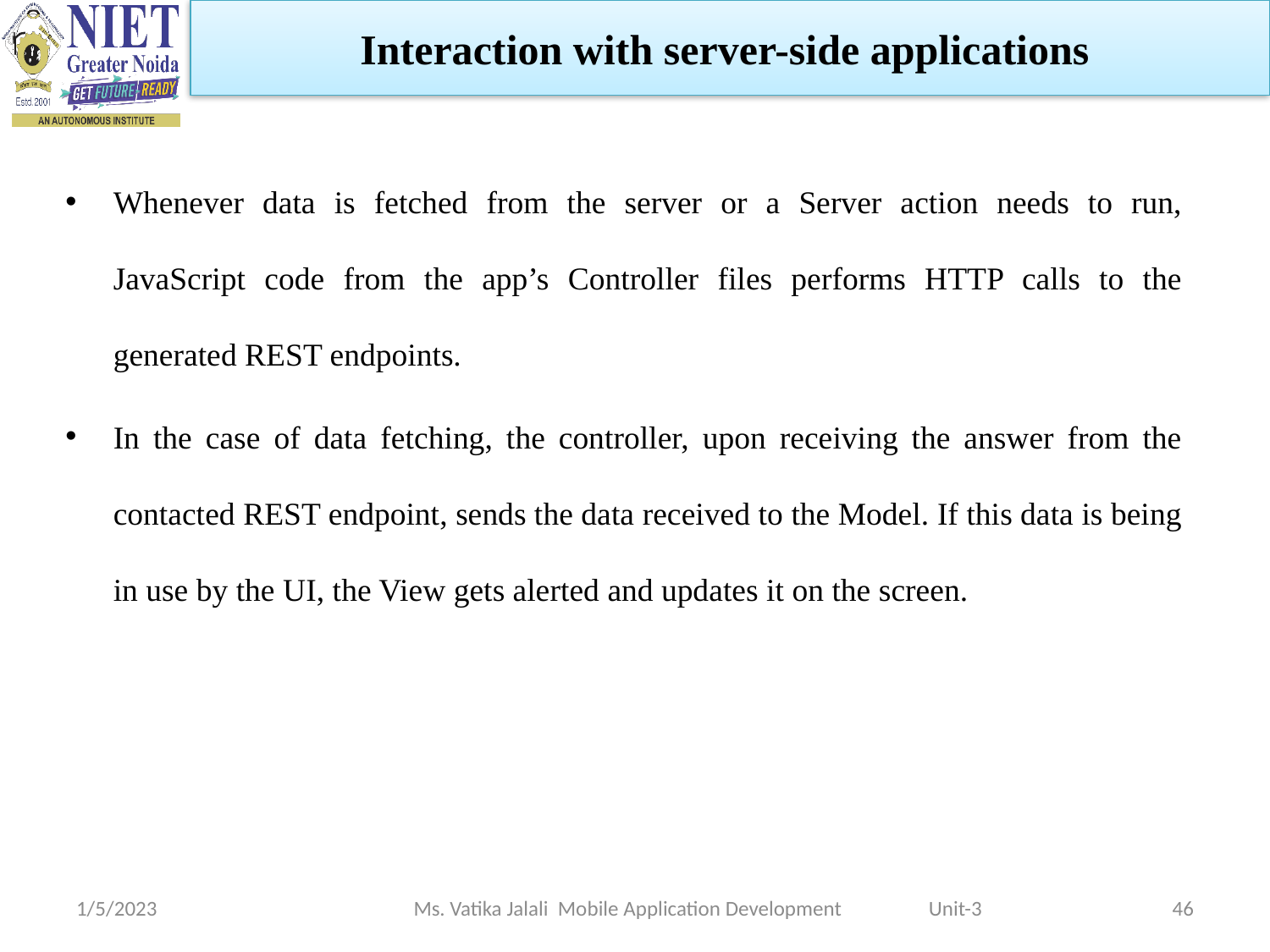

Interaction with server-side applications
Whenever data is fetched from the server or a Server action needs to run, JavaScript code from the app’s Controller files performs HTTP calls to the generated REST endpoints.
In the case of data fetching, the controller, upon receiving the answer from the contacted REST endpoint, sends the data received to the Model. If this data is being in use by the UI, the View gets alerted and updates it on the screen.

1/5/2023
Ms. Vatika Jalali  Mobile Application Development                  Unit-3
46